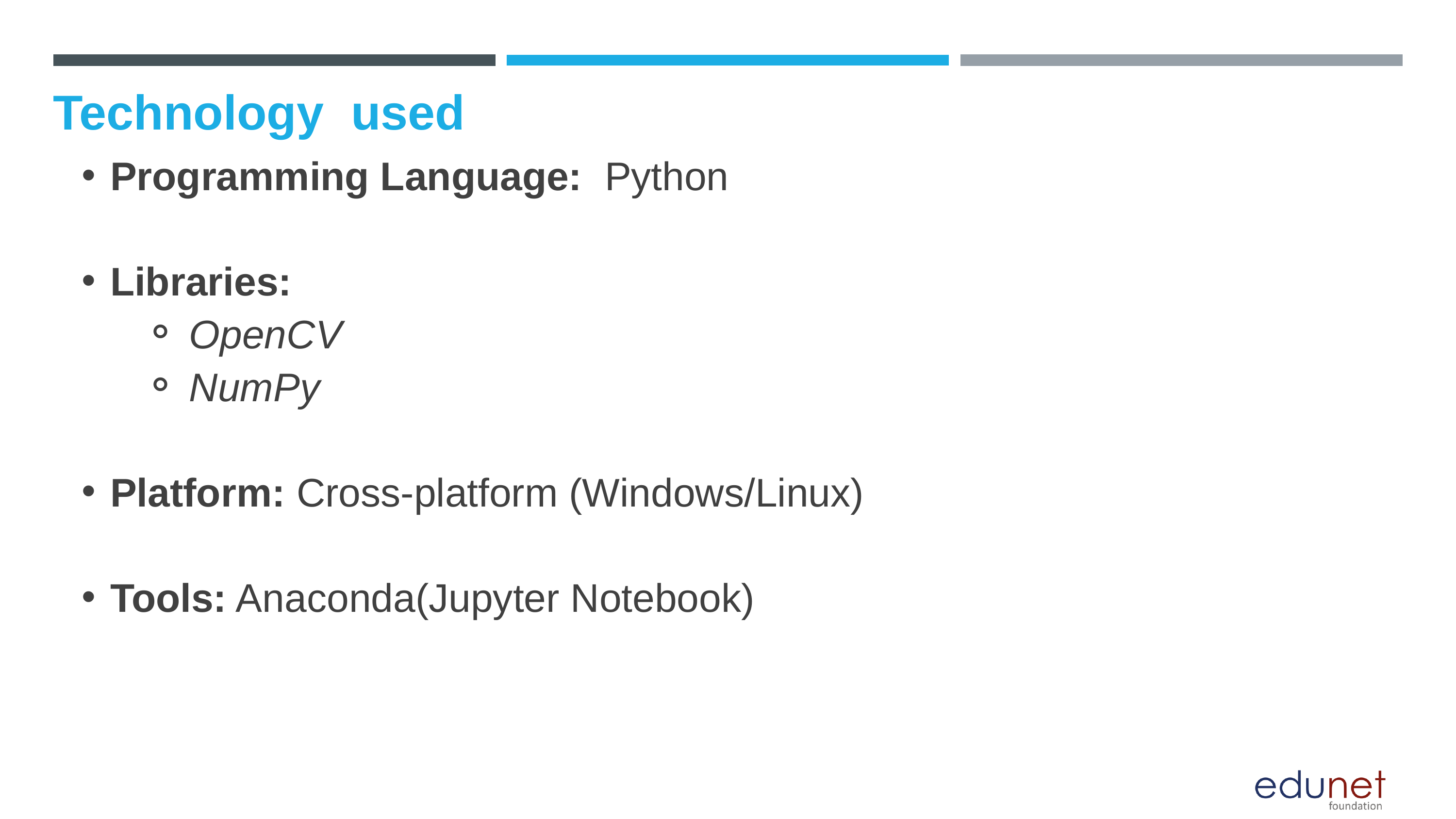

Technology  used

Programming Language:  Python

Libraries:
OpenCV
NumPy

Platform: Cross-platform (Windows/Linux)

Tools: Anaconda(Jupyter Notebook)